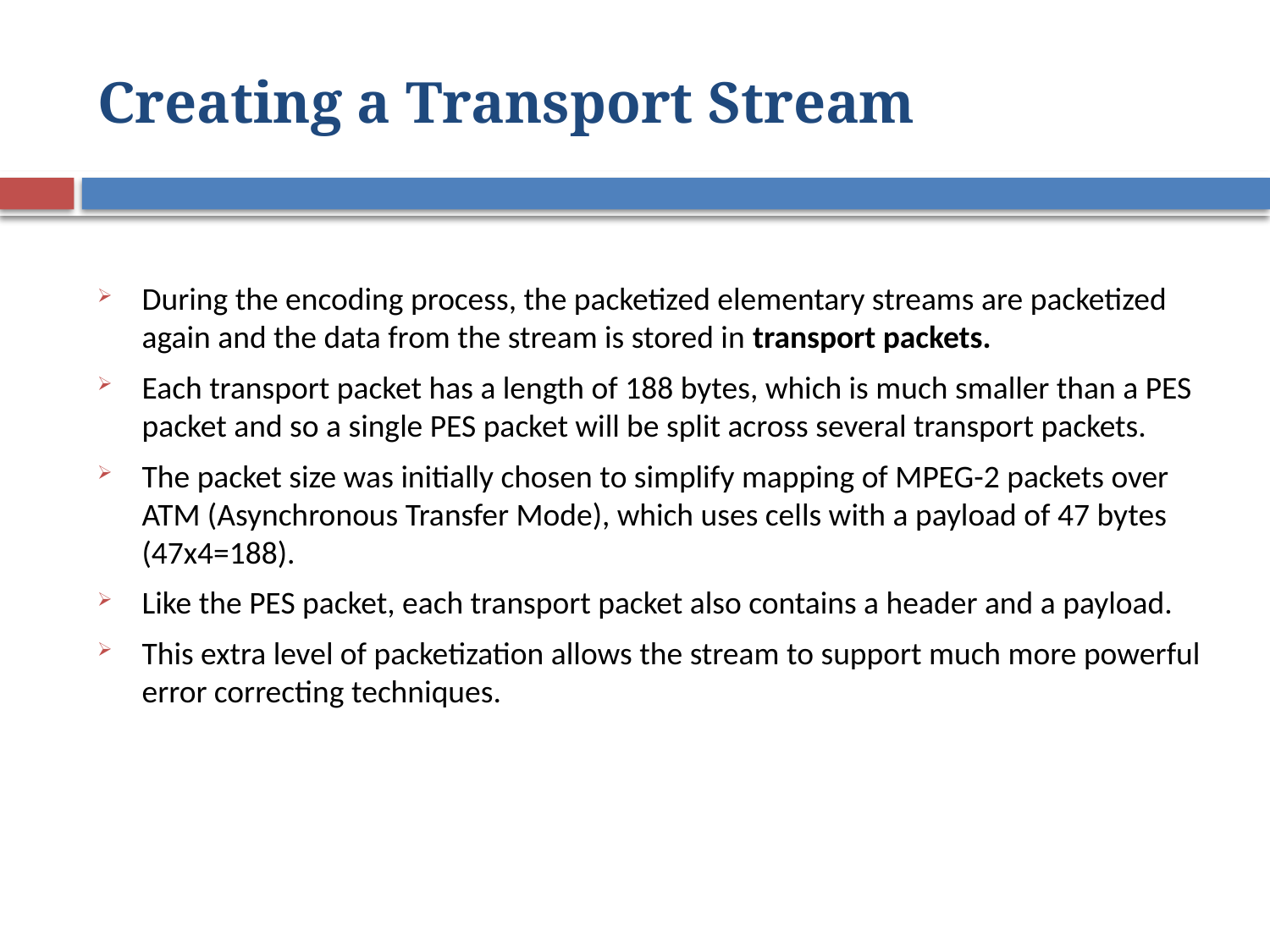

# Creating a Transport Stream

During the encoding process, the packetized elementary streams are packetized again and the data from the stream is stored in transport packets.
Each transport packet has a length of 188 bytes, which is much smaller than a PES packet and so a single PES packet will be split across several transport packets.
The packet size was initially chosen to simplify mapping of MPEG-2 packets over ATM (Asynchronous Transfer Mode), which uses cells with a payload of 47 bytes (47x4=188).
Like the PES packet, each transport packet also contains a header and a payload.
This extra level of packetization allows the stream to support much more powerful error correcting techniques.